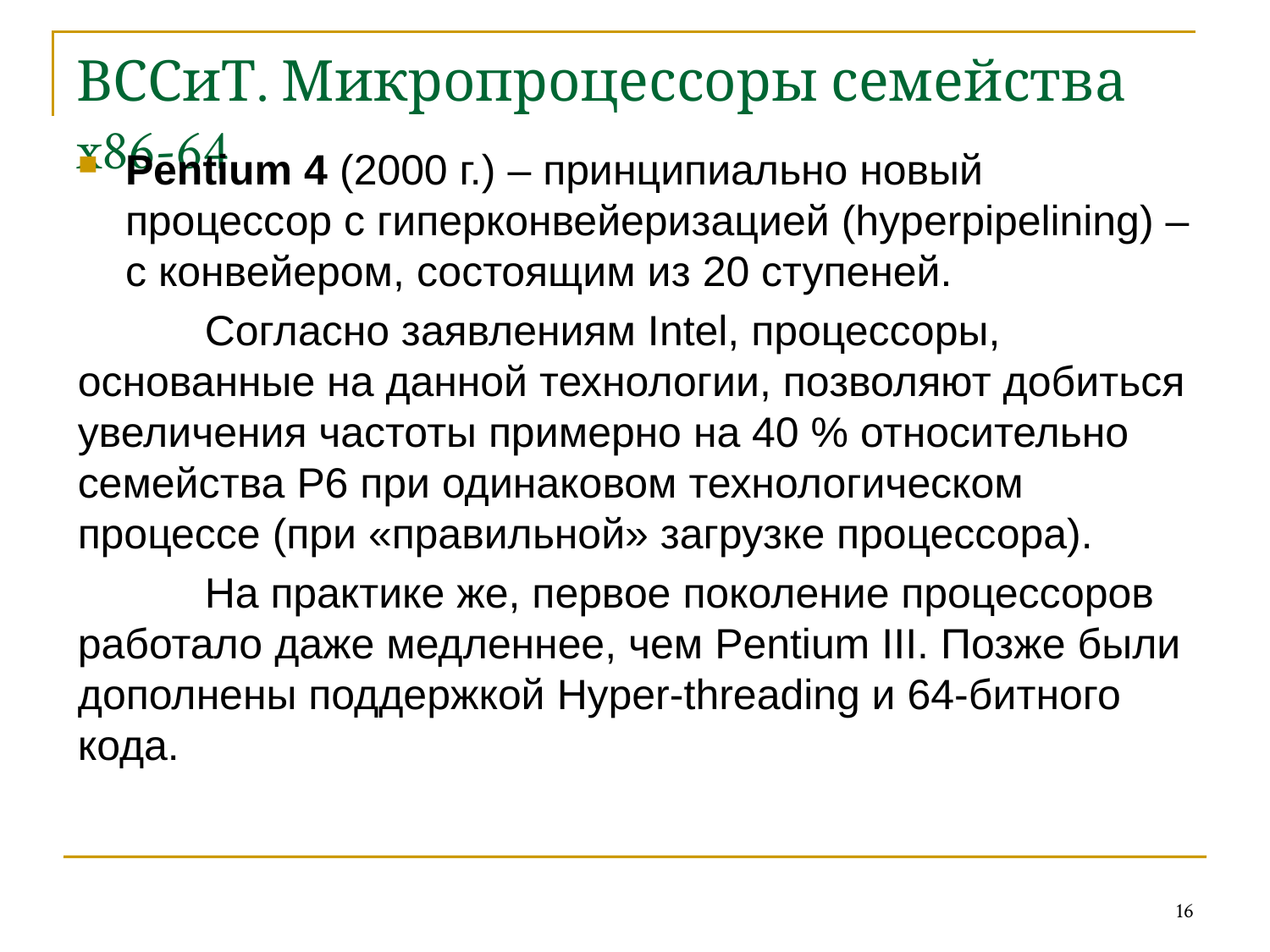

# ВССиТ. Микропроцессоры семейства x86-64
Pentium 4 (2000 г.) – принципиально новый процессор с гиперконвейеризацией (hyperpipelining) – с конвейером, состоящим из 20 ступеней.
	Согласно заявлениям Intel, процессоры, основанные на данной технологии, позволяют добиться увеличения частоты примерно на 40 % относительно семейства P6 при одинаковом технологическом процессе (при «правильной» загрузке процессора).
	На практике же, первое поколение процессоров работало даже медленнее, чем Pentium III. Позже были дополнены поддержкой Hyper-threading и 64-битного кода.
16